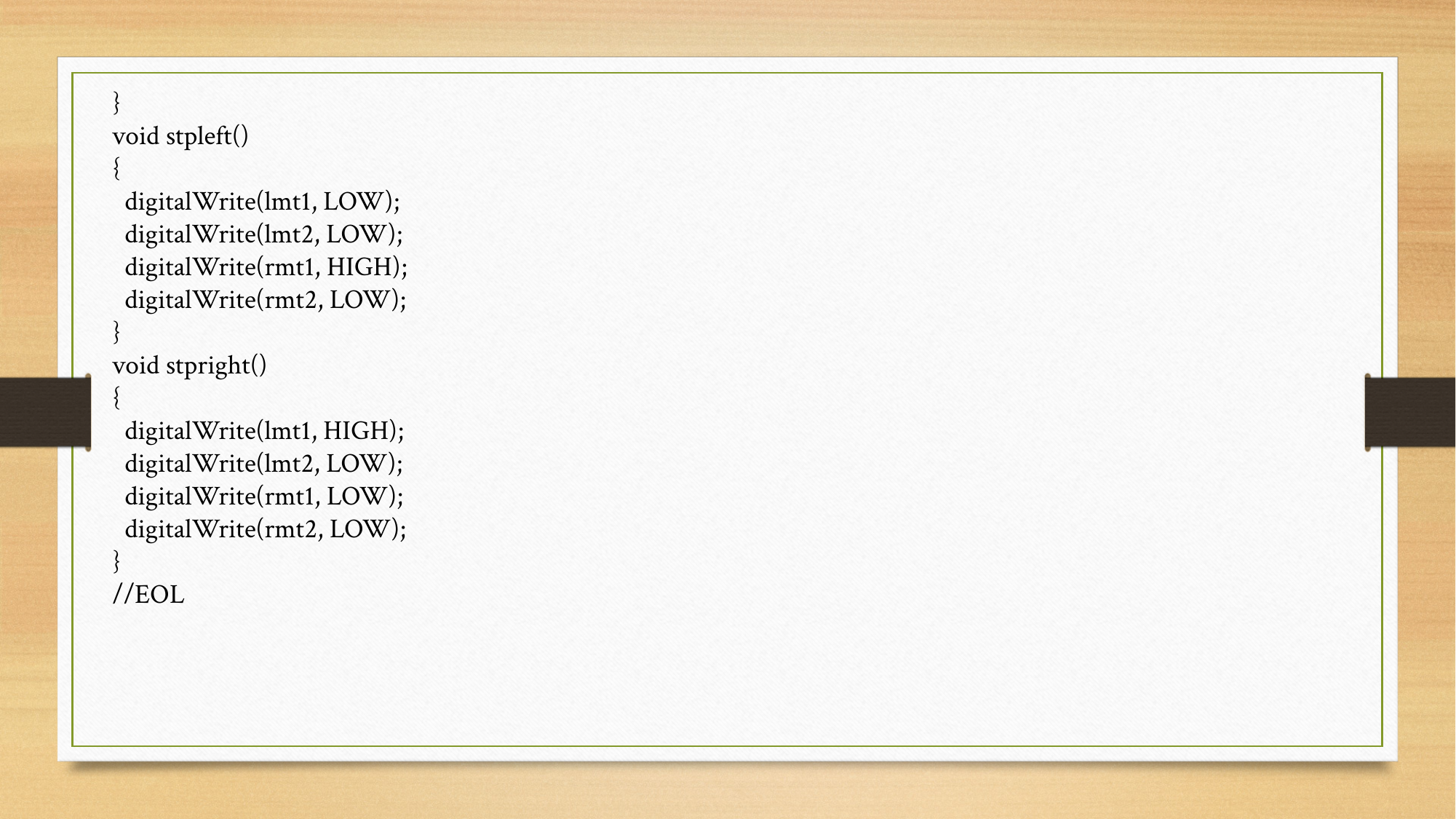

}
void stpleft()
{
  digitalWrite(lmt1, LOW);
  digitalWrite(lmt2, LOW);
  digitalWrite(rmt1, HIGH);
  digitalWrite(rmt2, LOW);
}
void stpright()
{
  digitalWrite(lmt1, HIGH);
  digitalWrite(lmt2, LOW);
  digitalWrite(rmt1, LOW);
  digitalWrite(rmt2, LOW);
}
//EOL